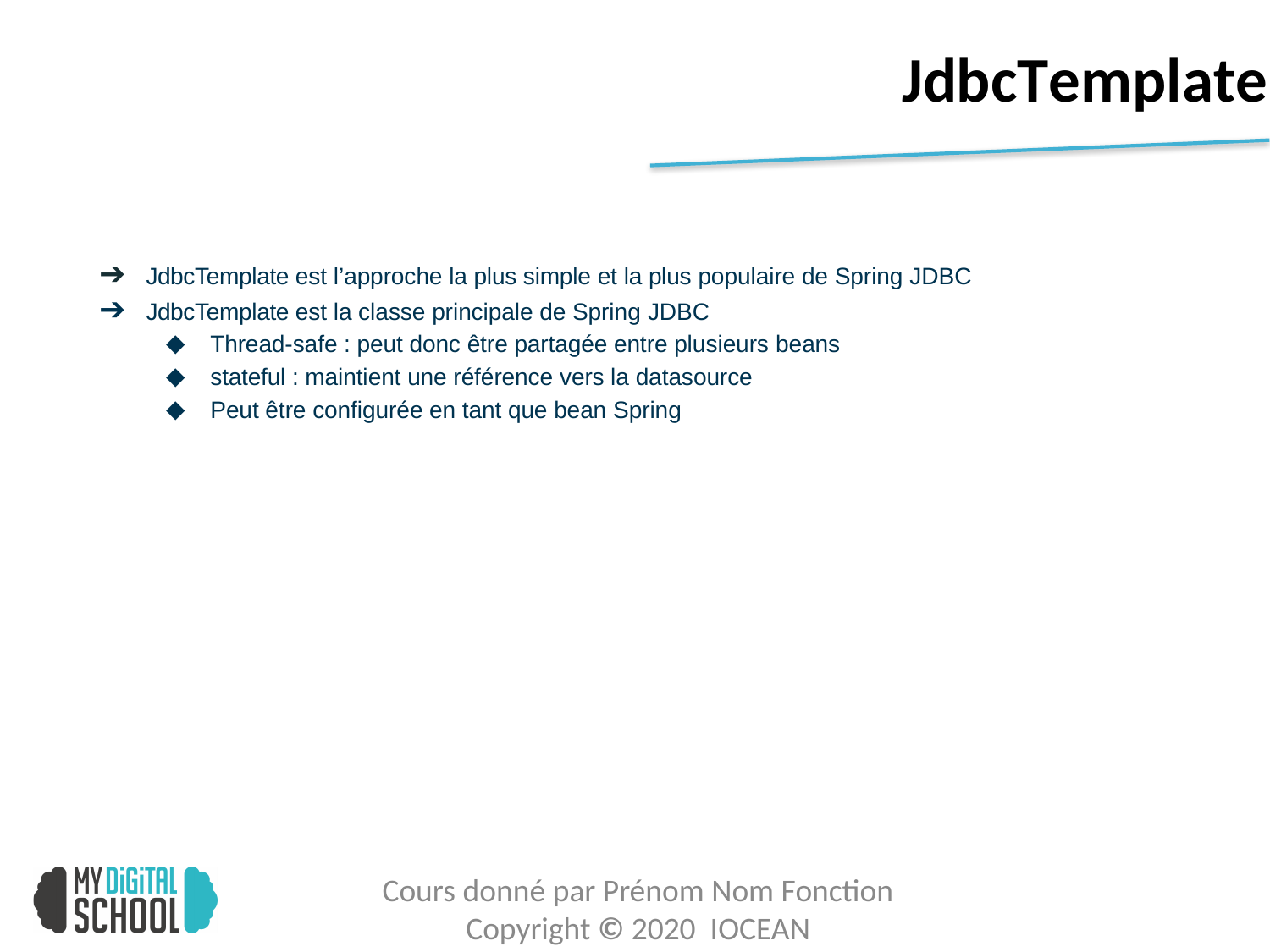

# JdbcTemplate
➔ JdbcTemplate est l’approche la plus simple et la plus populaire de Spring JDBC
➔ JdbcTemplate est la classe principale de Spring JDBC
Thread-safe : peut donc être partagée entre plusieurs beans
stateful : maintient une référence vers la datasource
Peut être configurée en tant que bean Spring